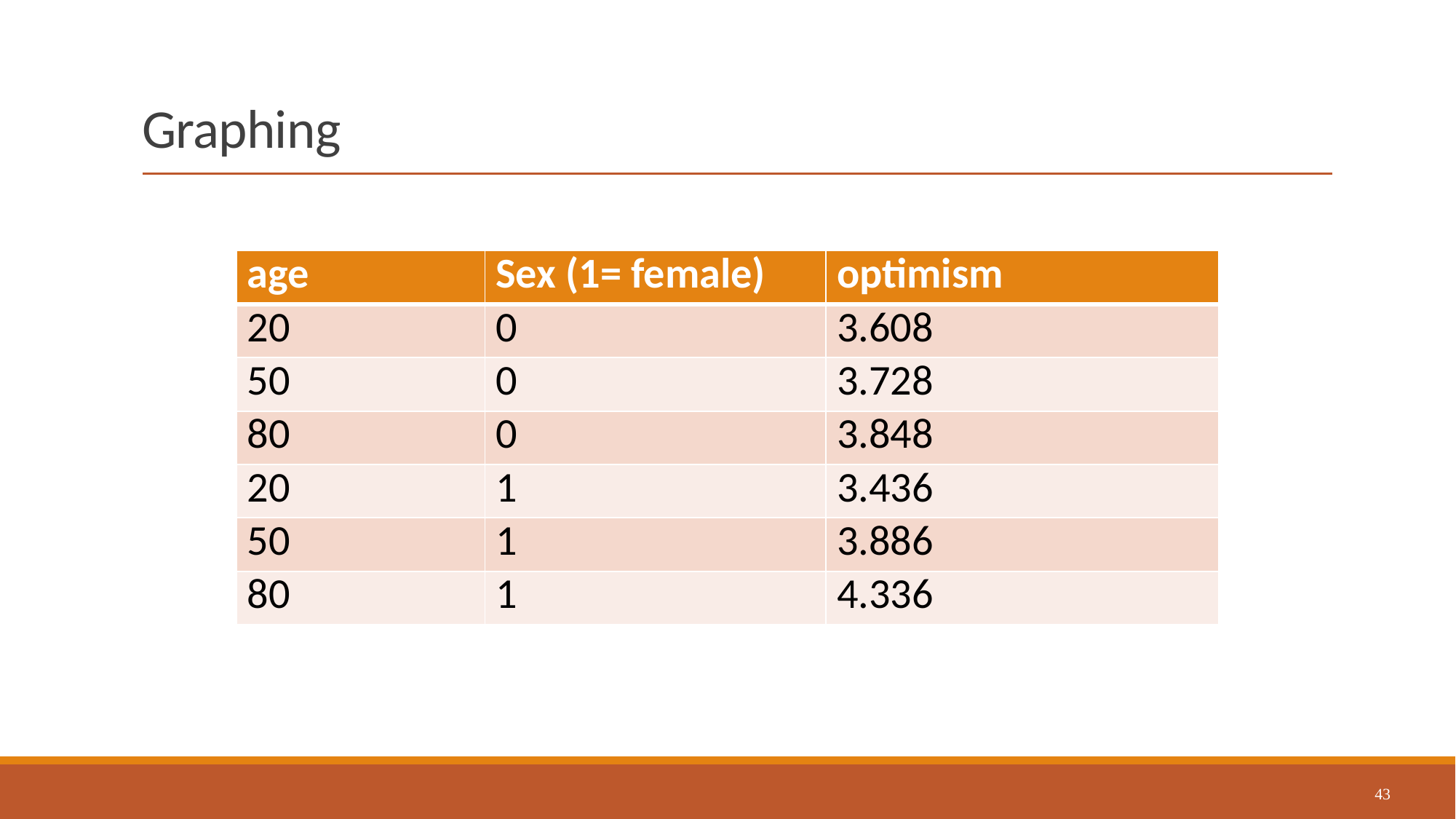

# Graphing
| age | Sex (1= female) | optimism |
| --- | --- | --- |
| 20 | 0 | 3.608 |
| 50 | 0 | 3.728 |
| 80 | 0 | 3.848 |
| 20 | 1 | 3.436 |
| 50 | 1 | 3.886 |
| 80 | 1 | 4.336 |
43